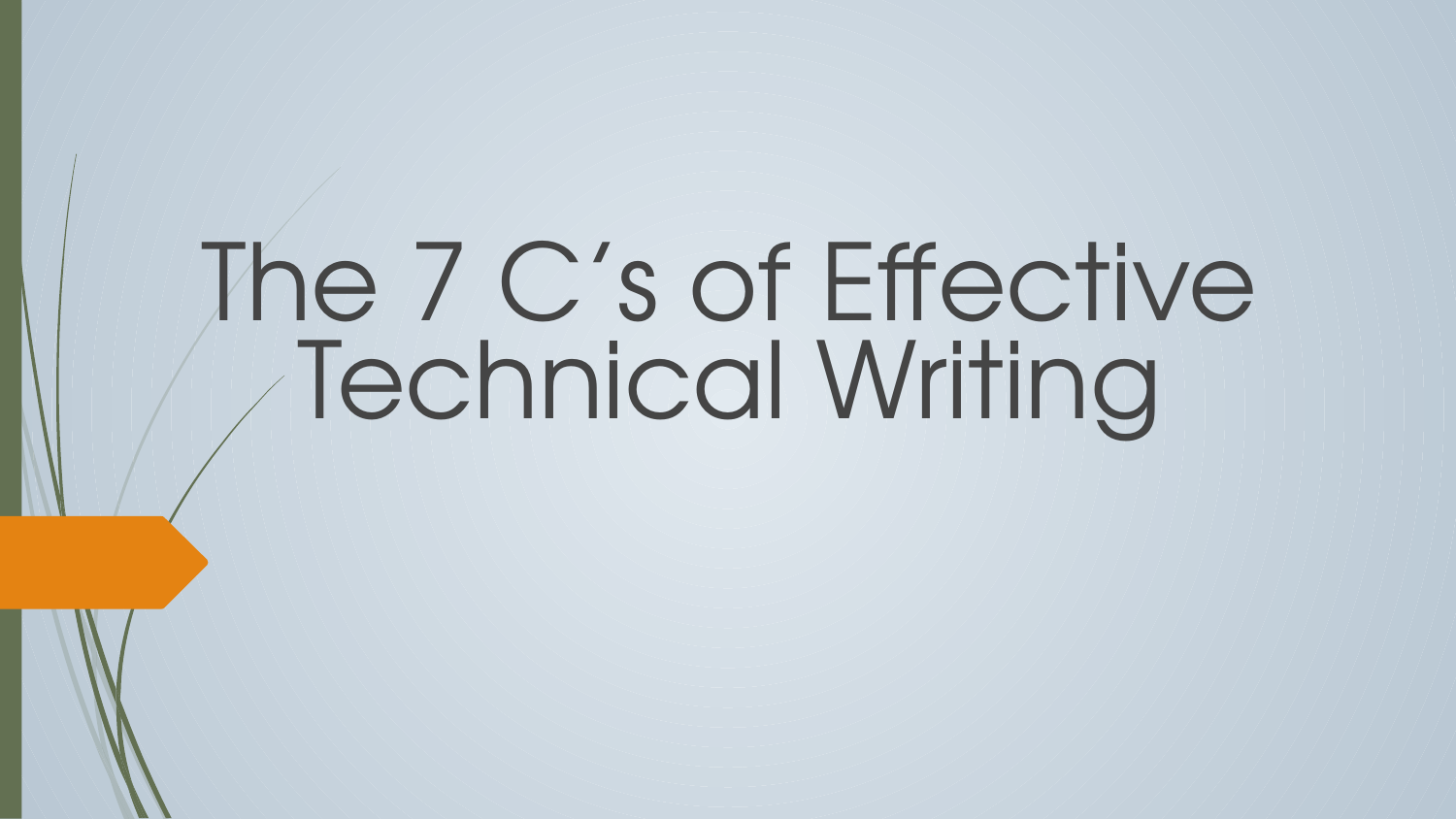

# The 7 C’s of Effective Technical Writing